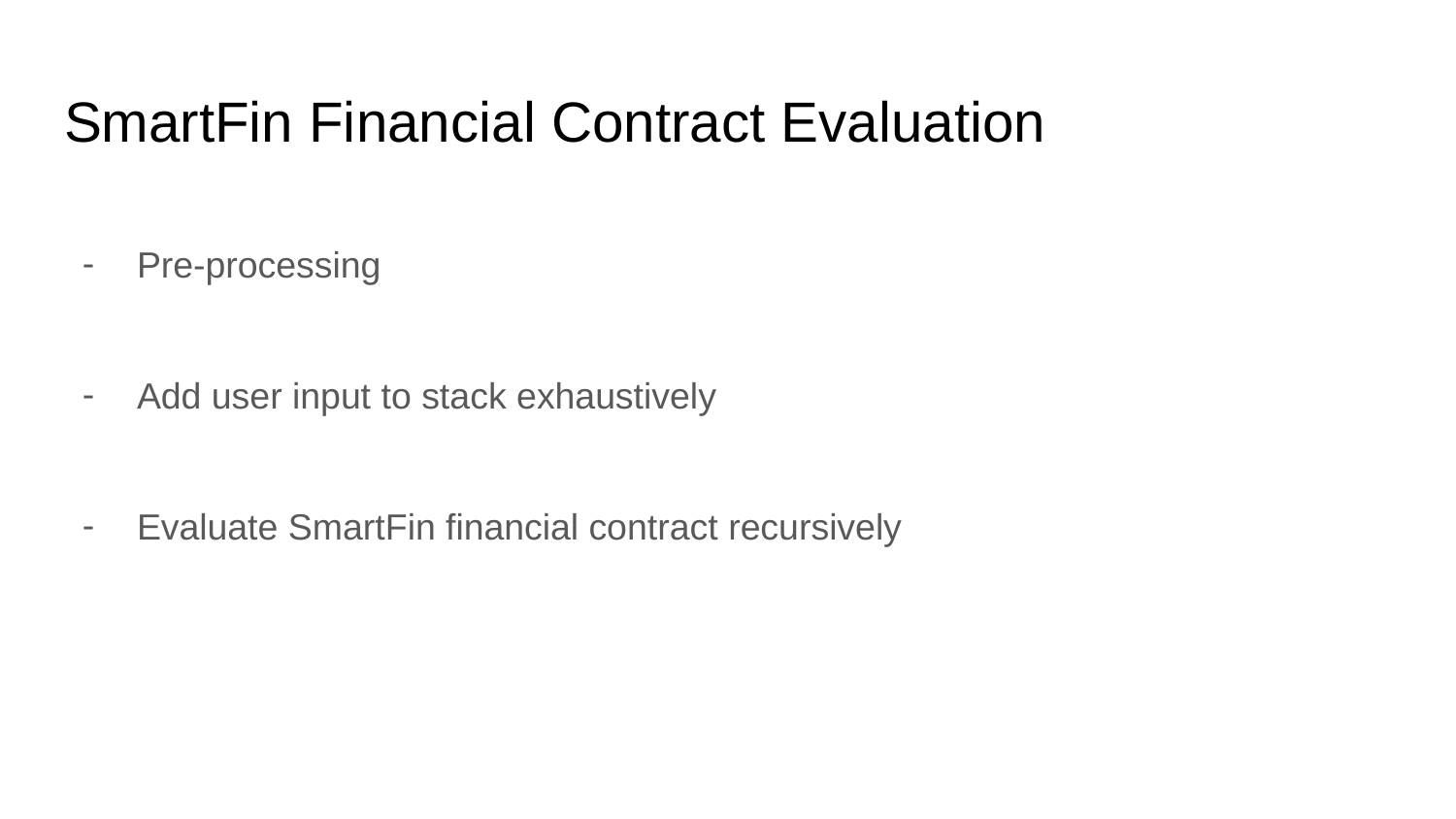

# SmartFin Financial Contract Evaluation

Pre-processing

Add user input to stack exhaustively

Evaluate SmartFin financial contract recursively